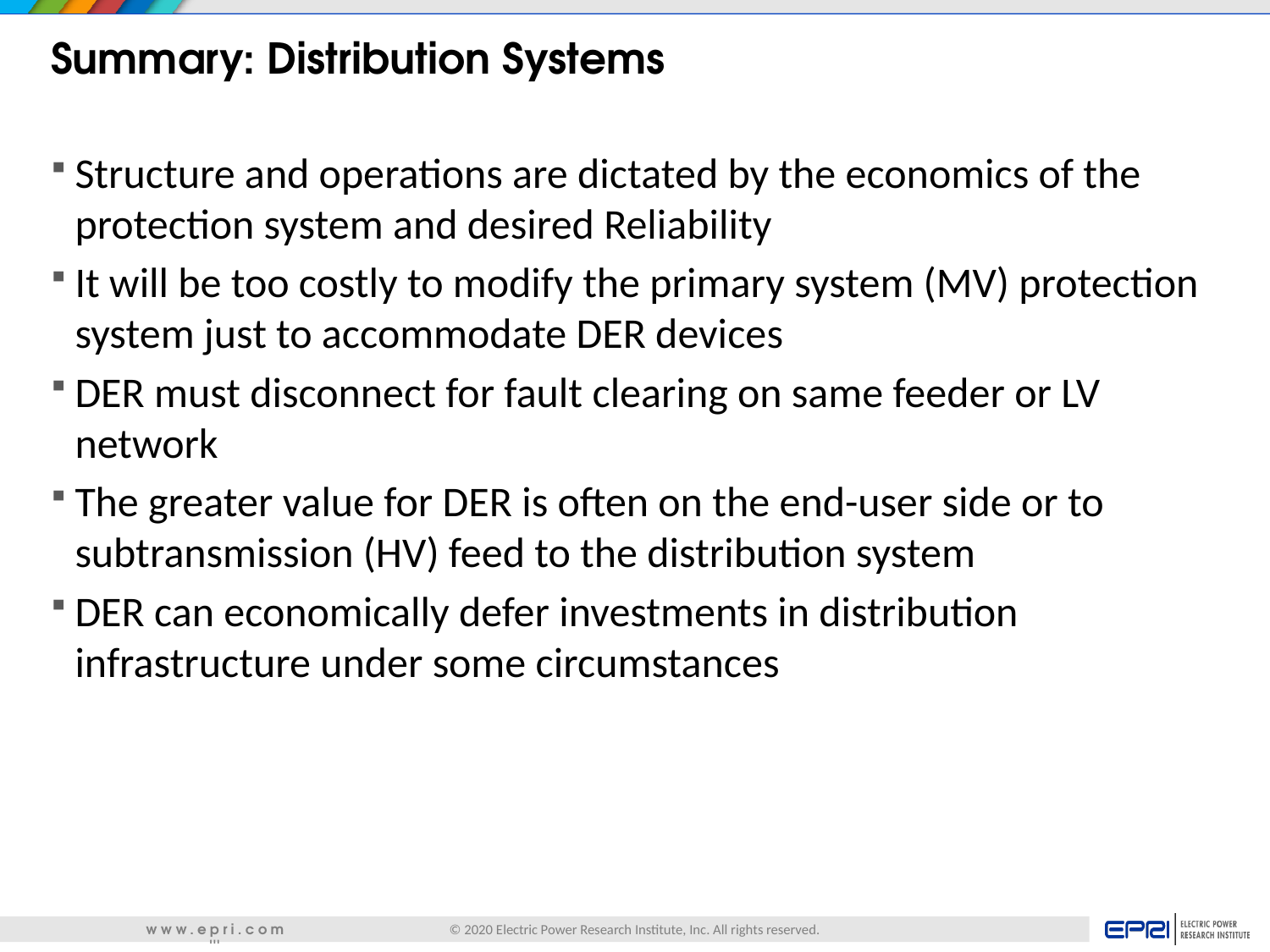

# Summary: Distribution Systems
Structure and operations are dictated by the economics of the protection system and desired Reliability
It will be too costly to modify the primary system (MV) protection system just to accommodate DER devices
DER must disconnect for fault clearing on same feeder or LV network
The greater value for DER is often on the end-user side or to subtransmission (HV) feed to the distribution system
DER can economically defer investments in distribution infrastructure under some circumstances